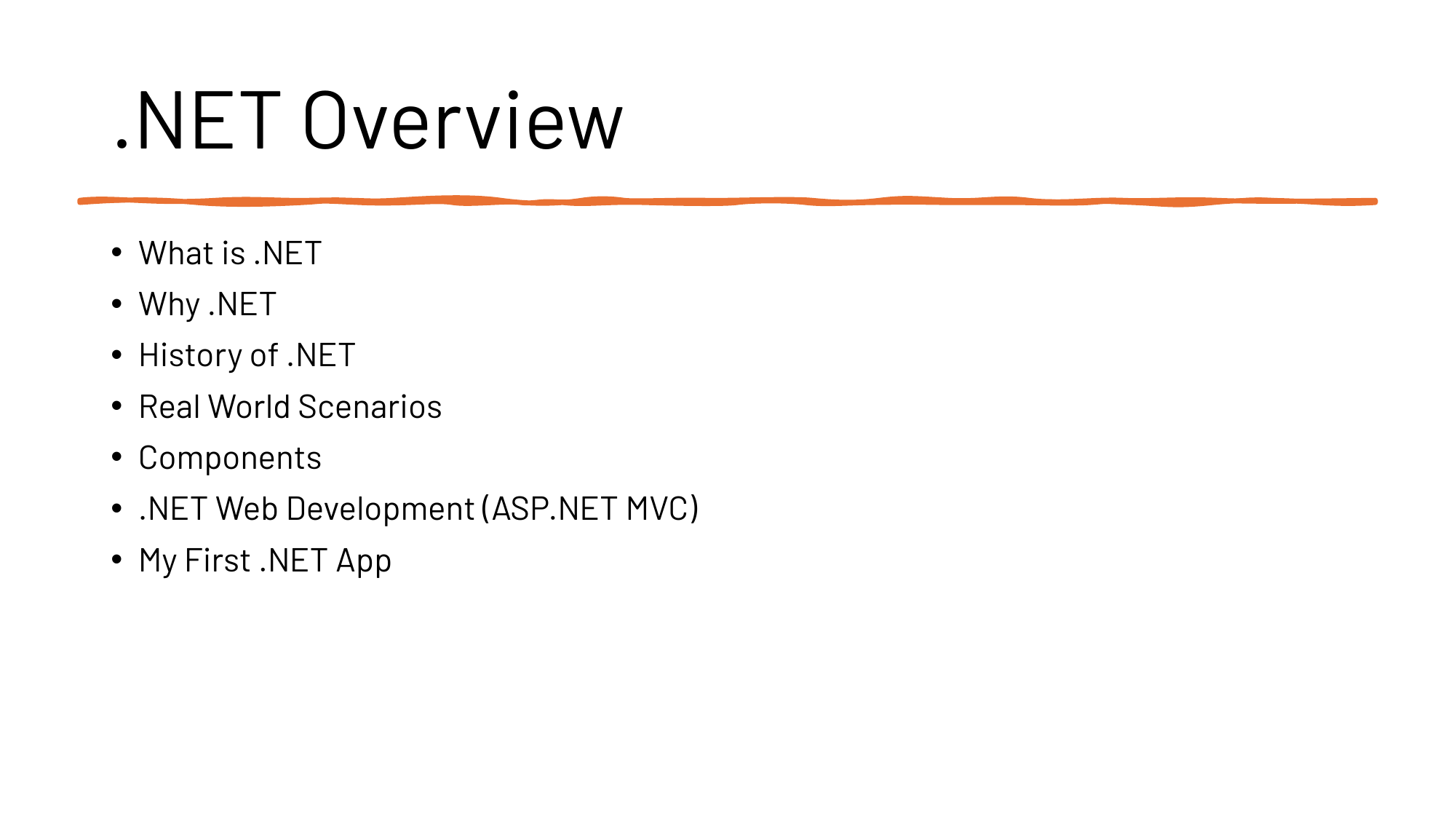

# .NET Overview

What is .NET
Why .NET
History of .NET
Real World Scenarios
Components
.NET Web Development (ASP.NET MVC)
My First .NET App